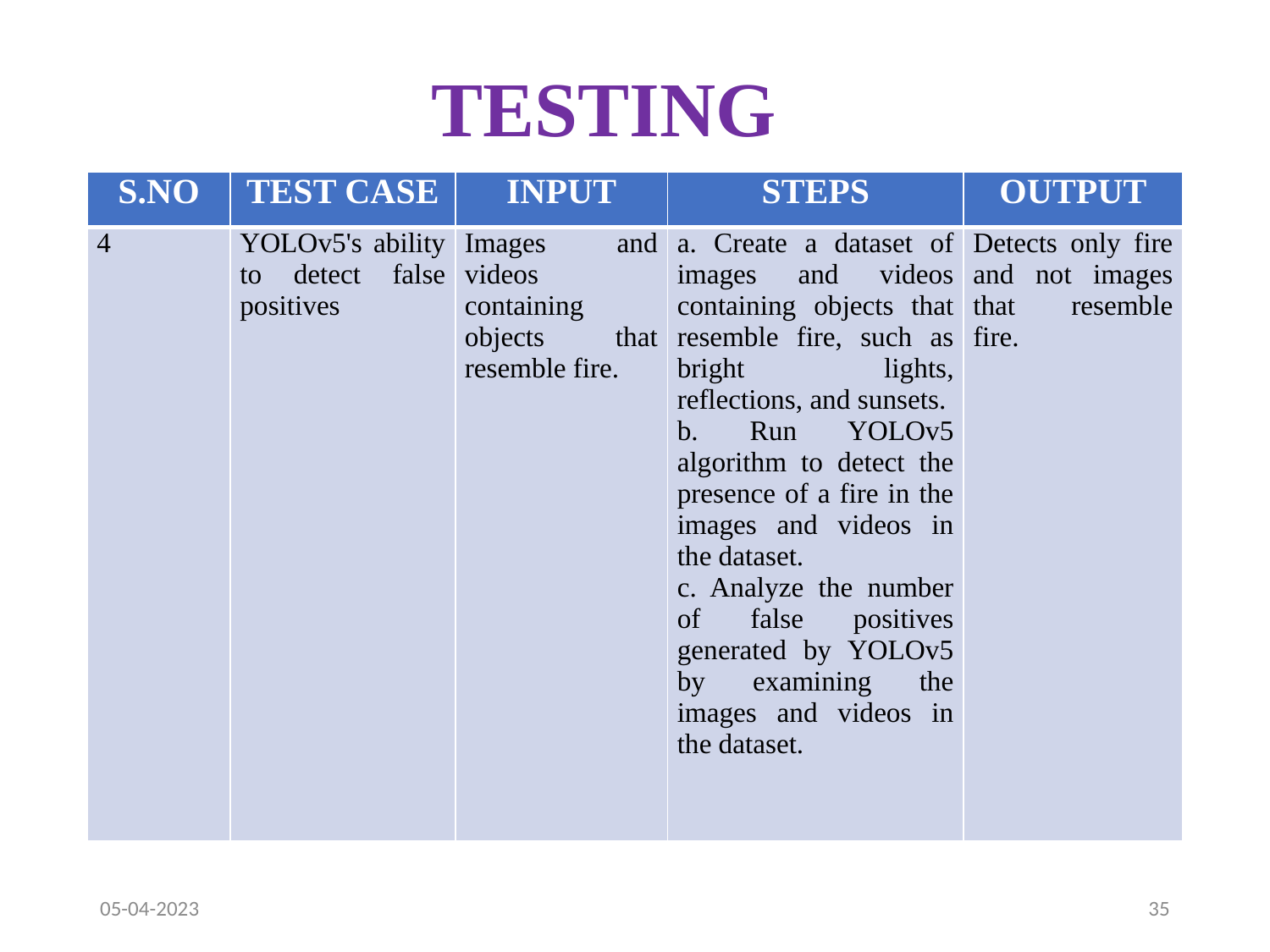

# TESTING
| S.NO | TEST CASE | INPUT | STEPS | OUTPUT |
| --- | --- | --- | --- | --- |
| 4 | YOLOv5's ability to detect false positives | Images and videos containing objects that resemble fire. | a. Create a dataset of images and videos containing objects that resemble fire, such as bright lights, reflections, and sunsets. b. Run YOLOv5 algorithm to detect the presence of a fire in the images and videos in the dataset. c. Analyze the number of false positives generated by YOLOv5 by examining the images and videos in the dataset. | Detects only fire and not images that resemble fire. |
05-04-2023
35